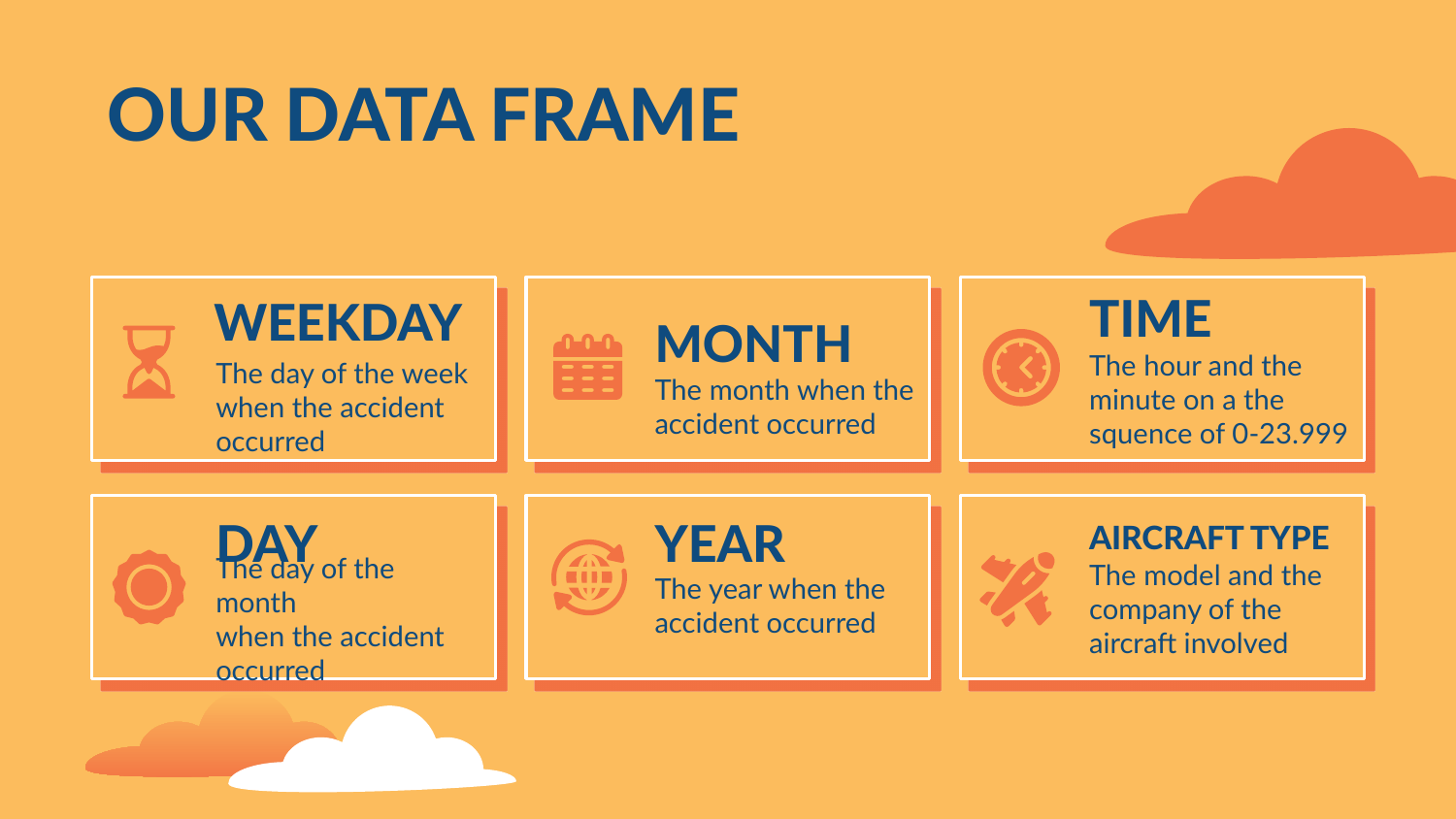

OUR DATA FRAME

TIME
# WEEKDAY
MONTH

The hour and the minute on a the squence of 0-23.999
The day of the week
when the accident occurred
The month when the accident occurred

AIRCRAFT TYPE
DAY
YEAR

The year when the accident occurred
The model and the company of the aircraft involved
The day of the month
when the accident occurred